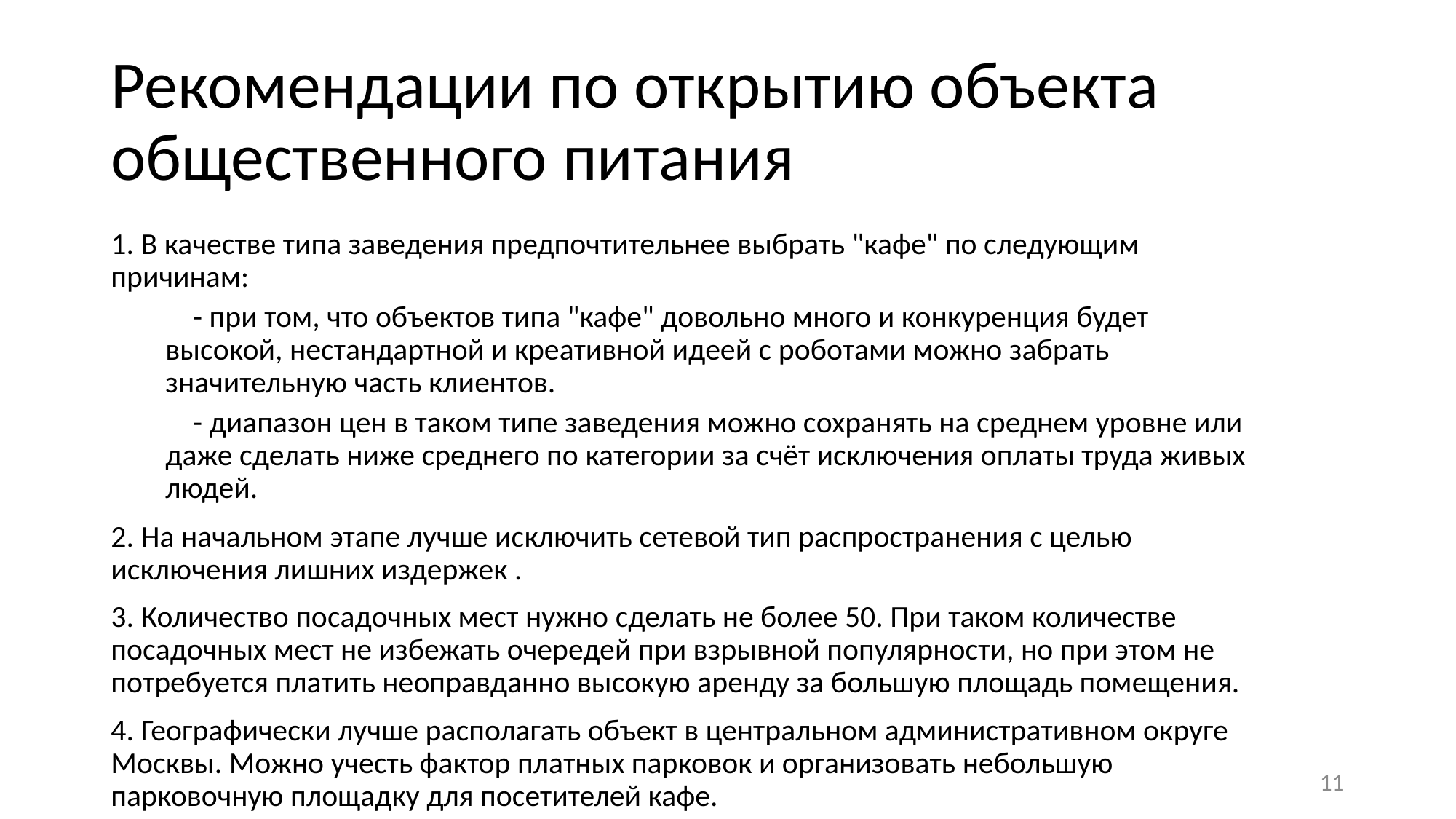

# Рекомендации по открытию объекта общественного питания
1. В качестве типа заведения предпочтительнее выбрать "кафе" по следующим причинам:
    - при том, что объектов типа "кафе" довольно много и конкуренция будет высокой, нестандартной и креативной идеей с роботами можно забрать значительную часть клиентов.
    - диапазон цен в таком типе заведения можно сохранять на среднем уровне или даже сделать ниже среднего по категории за счёт исключения оплаты труда живых людей.
2. На начальном этапе лучше исключить сетевой тип распространения с целью исключения лишних издержек .
3. Количество посадочных мест нужно сделать не более 50. При таком количестве посадочных мест не избежать очередей при взрывной популярности, но при этом не потребуется платить неоправданно высокую аренду за большую площадь помещения.
4. Географически лучше располагать объект в центральном административном округе Москвы. Можно учесть фактор платных парковок и организовать небольшую парковочную площадку для посетителей кафе.
11